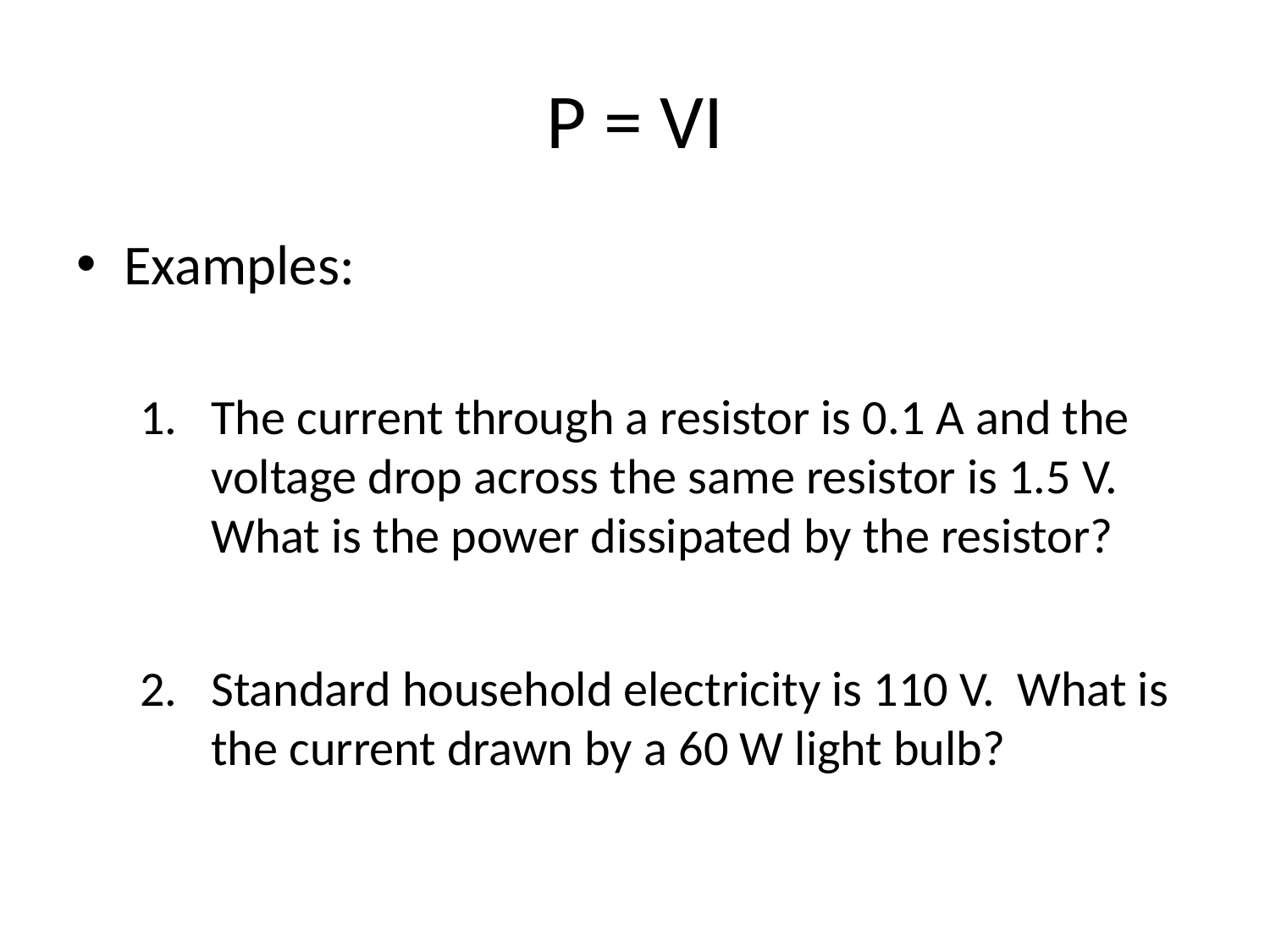

# P = VI
Examples:

The current through a resistor is 0.1 A and the voltage drop across the same resistor is 1.5 V. What is the power dissipated by the resistor?

Standard household electricity is 110 V.  What is the current drawn by a 60 W light bulb?